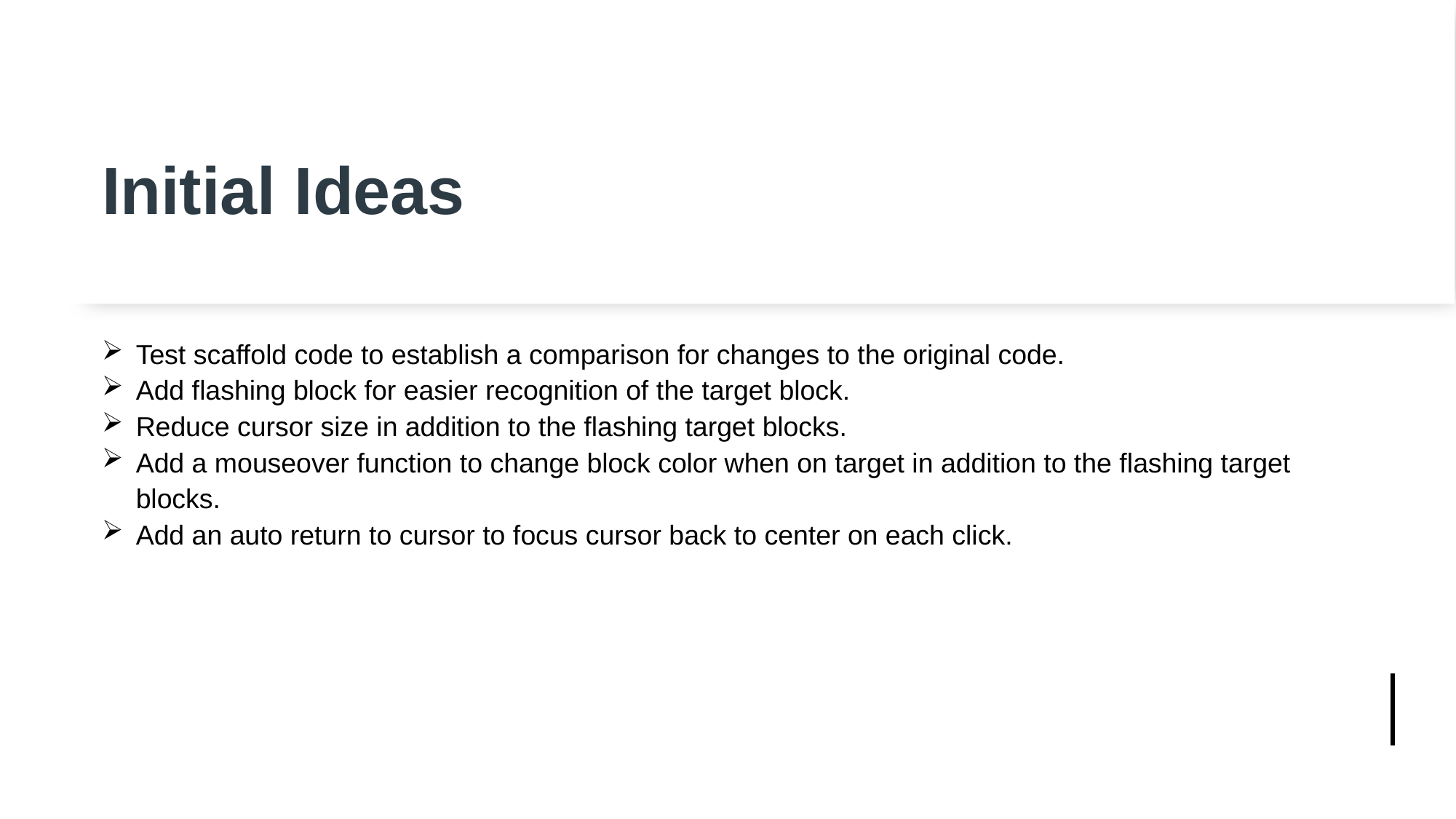

# Initial Ideas
Test scaffold code to establish a comparison for changes to the original code.
Add flashing block for easier recognition of the target block.
Reduce cursor size in addition to the flashing target blocks.
Add a mouseover function to change block color when on target in addition to the flashing target blocks.
Add an auto return to cursor to focus cursor back to center on each click.